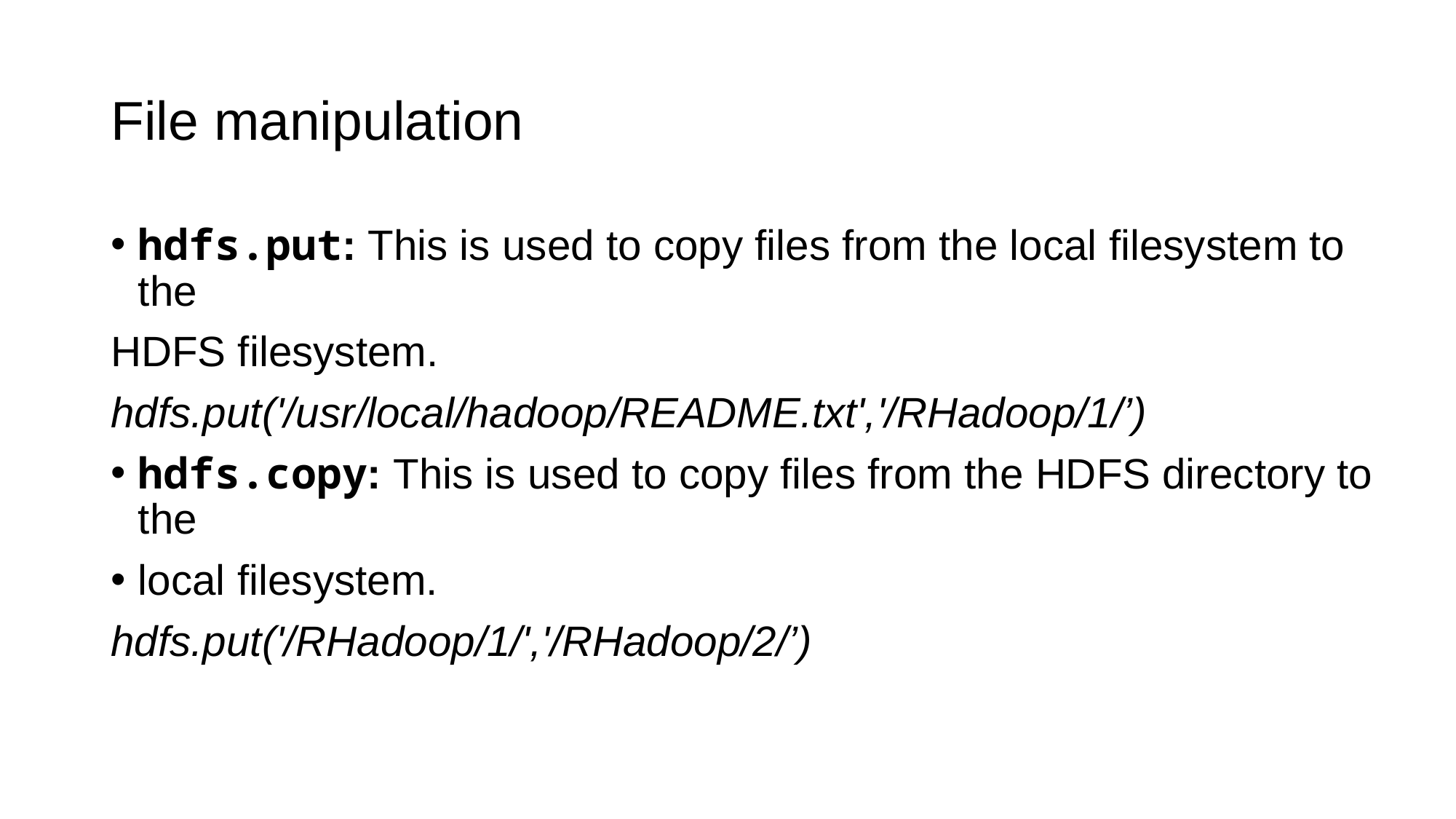

# File manipulation
hdfs.put: This is used to copy files from the local filesystem to the
HDFS filesystem.
hdfs.put('/usr/local/hadoop/README.txt','/RHadoop/1/’)
hdfs.copy: This is used to copy files from the HDFS directory to the
local filesystem.
hdfs.put('/RHadoop/1/','/RHadoop/2/’)